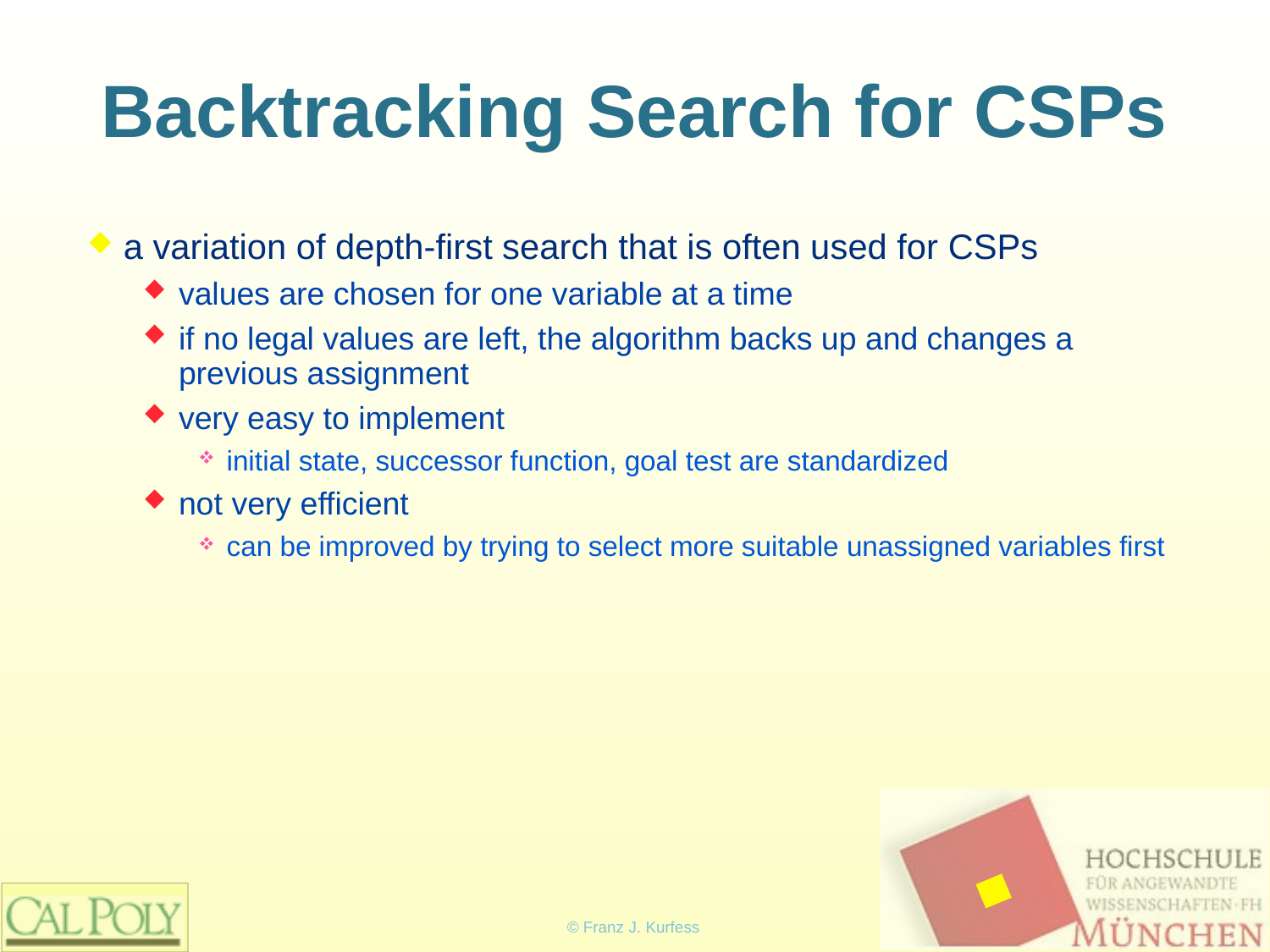

# Backtracking Search for CSPs
a variation of depth-first search that is often used for CSPs
values are chosen for one variable at a time
if no legal values are left, the algorithm backs up and changes a previous assignment
very easy to implement
initial state, successor function, goal test are standardized
not very efficient
can be improved by trying to select more suitable unassigned variables first
46